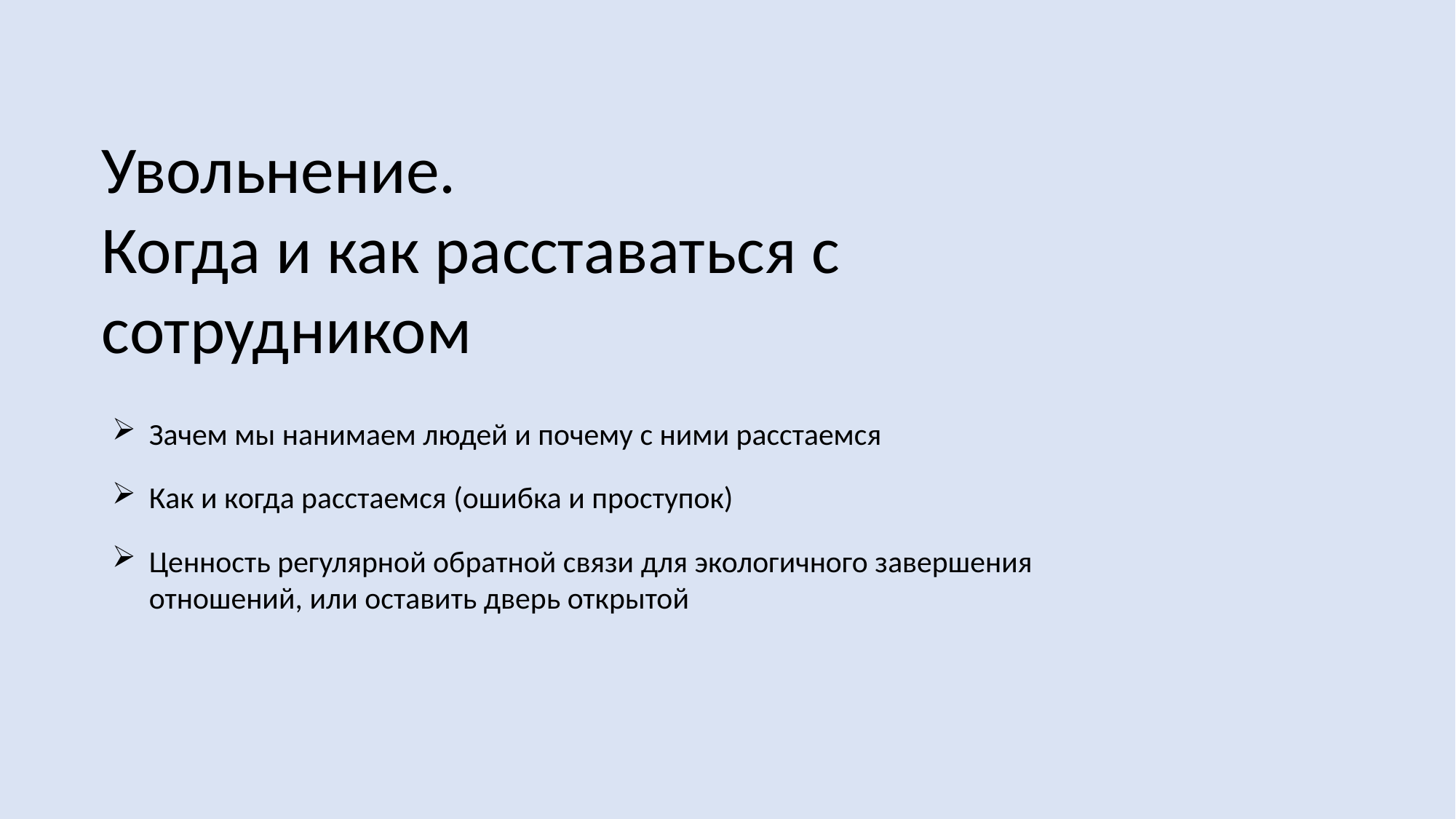

Увольнение.
Когда и как расставаться с сотрудником
Зачем мы нанимаем людей и почему с ними расстаемся
Как и когда расстаемся (ошибка и проступок)
Ценность регулярной обратной связи для экологичного завершения отношений, или оставить дверь открытой